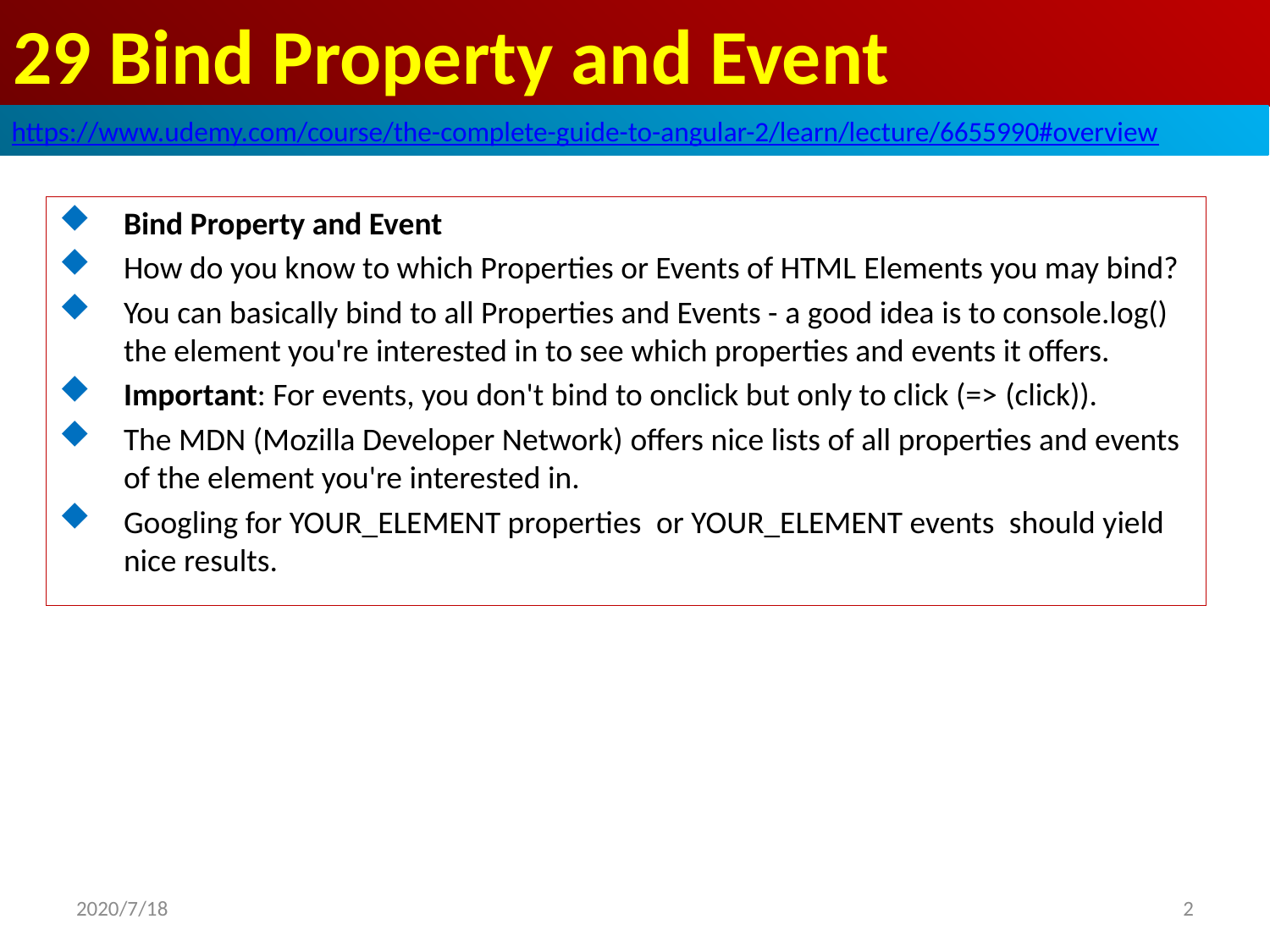

# 29 Bind Property and Event
https://www.udemy.com/course/the-complete-guide-to-angular-2/learn/lecture/6655990#overview
Bind Property and Event
How do you know to which Properties or Events of HTML Elements you may bind?
You can basically bind to all Properties and Events - a good idea is to console.log() the element you're interested in to see which properties and events it offers.
Important: For events, you don't bind to onclick but only to click (=> (click)).
The MDN (Mozilla Developer Network) offers nice lists of all properties and events of the element you're interested in.
Googling for YOUR_ELEMENT properties  or YOUR_ELEMENT events  should yield nice results.
2
2020/7/18